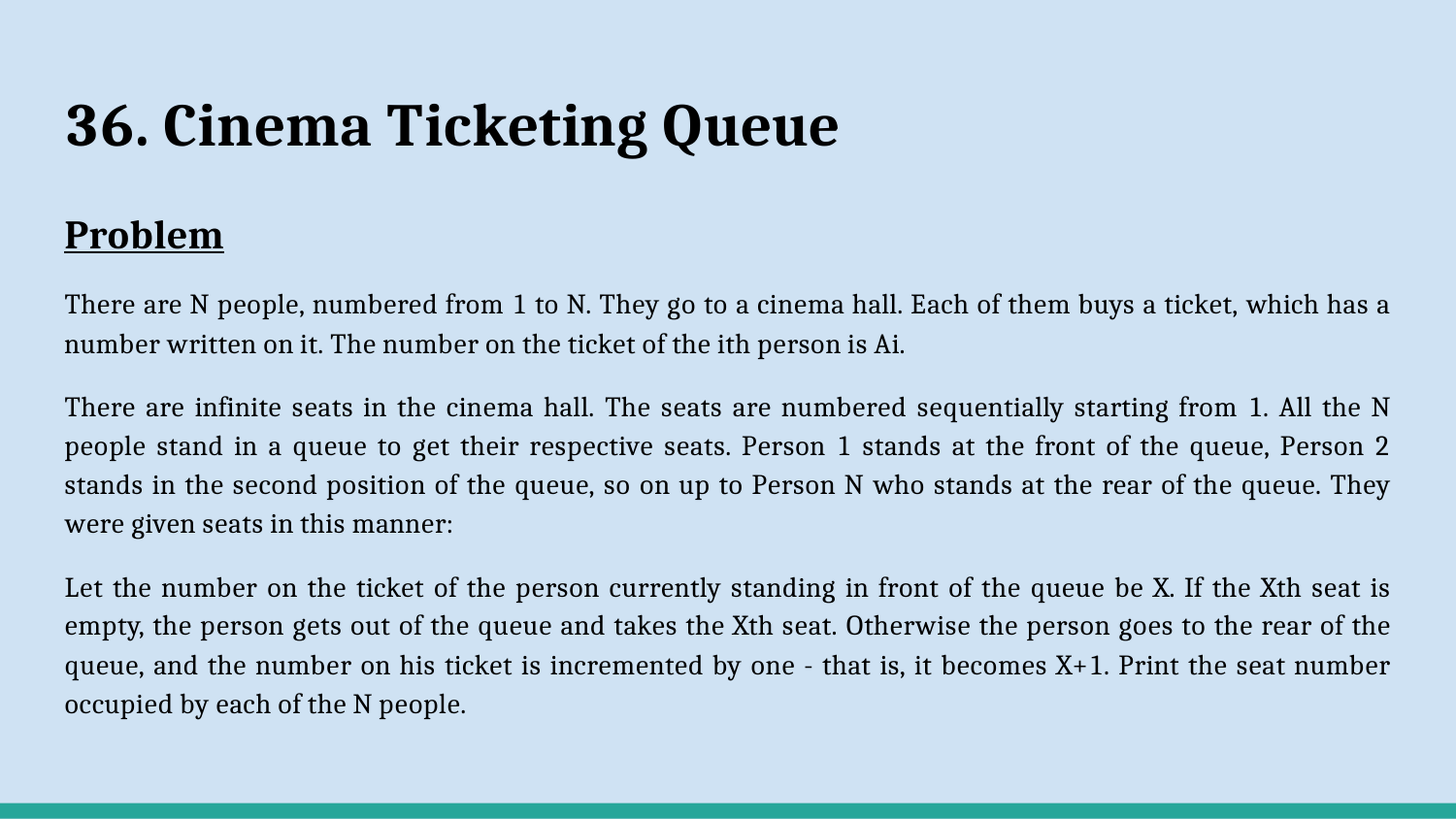

# 36. Cinema Ticketing Queue
Problem
There are N people, numbered from 1 to N. They go to a cinema hall. Each of them buys a ticket, which has a number written on it. The number on the ticket of the ith person is Ai.
There are infinite seats in the cinema hall. The seats are numbered sequentially starting from 1. All the N people stand in a queue to get their respective seats. Person 1 stands at the front of the queue, Person 2 stands in the second position of the queue, so on up to Person N who stands at the rear of the queue. They were given seats in this manner:
Let the number on the ticket of the person currently standing in front of the queue be X. If the Xth seat is empty, the person gets out of the queue and takes the Xth seat. Otherwise the person goes to the rear of the queue, and the number on his ticket is incremented by one - that is, it becomes X+1. Print the seat number occupied by each of the N people.